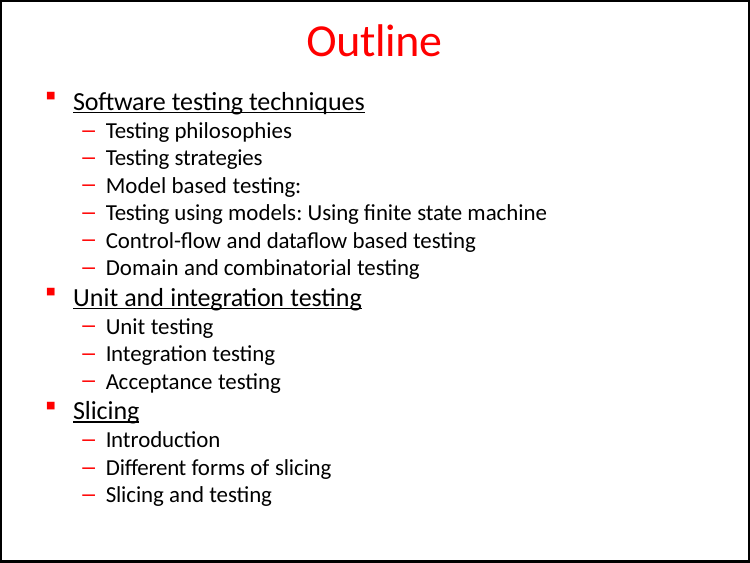

# Outline
Software testing techniques
Testing philosophies
Testing strategies
Model based testing:
Testing using models: Using finite state machine
Control-flow and dataflow based testing
Domain and combinatorial testing
Unit and integration testing
Unit testing
Integration testing
Acceptance testing
Slicing
Introduction
Different forms of slicing
Slicing and testing